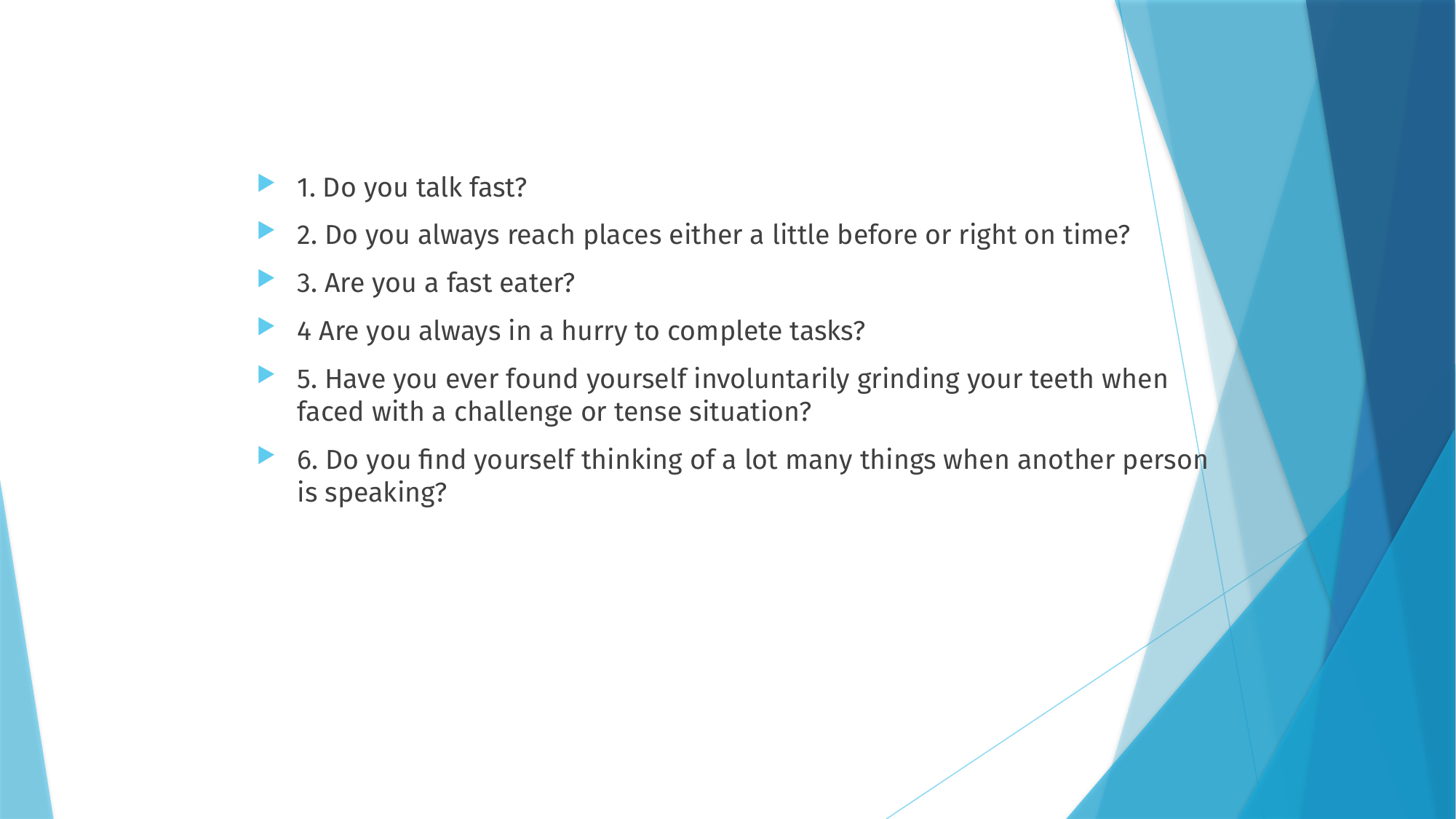

1. Do you talk fast?
2. Do you always reach places either a little before or right on time?
3. Are you a fast eater?
4 Are you always in a hurry to complete tasks?
5. Have you ever found yourself involuntarily grinding your teeth when faced with a challenge or tense situation?
6. Do you find yourself thinking of a lot many things when another person is speaking?